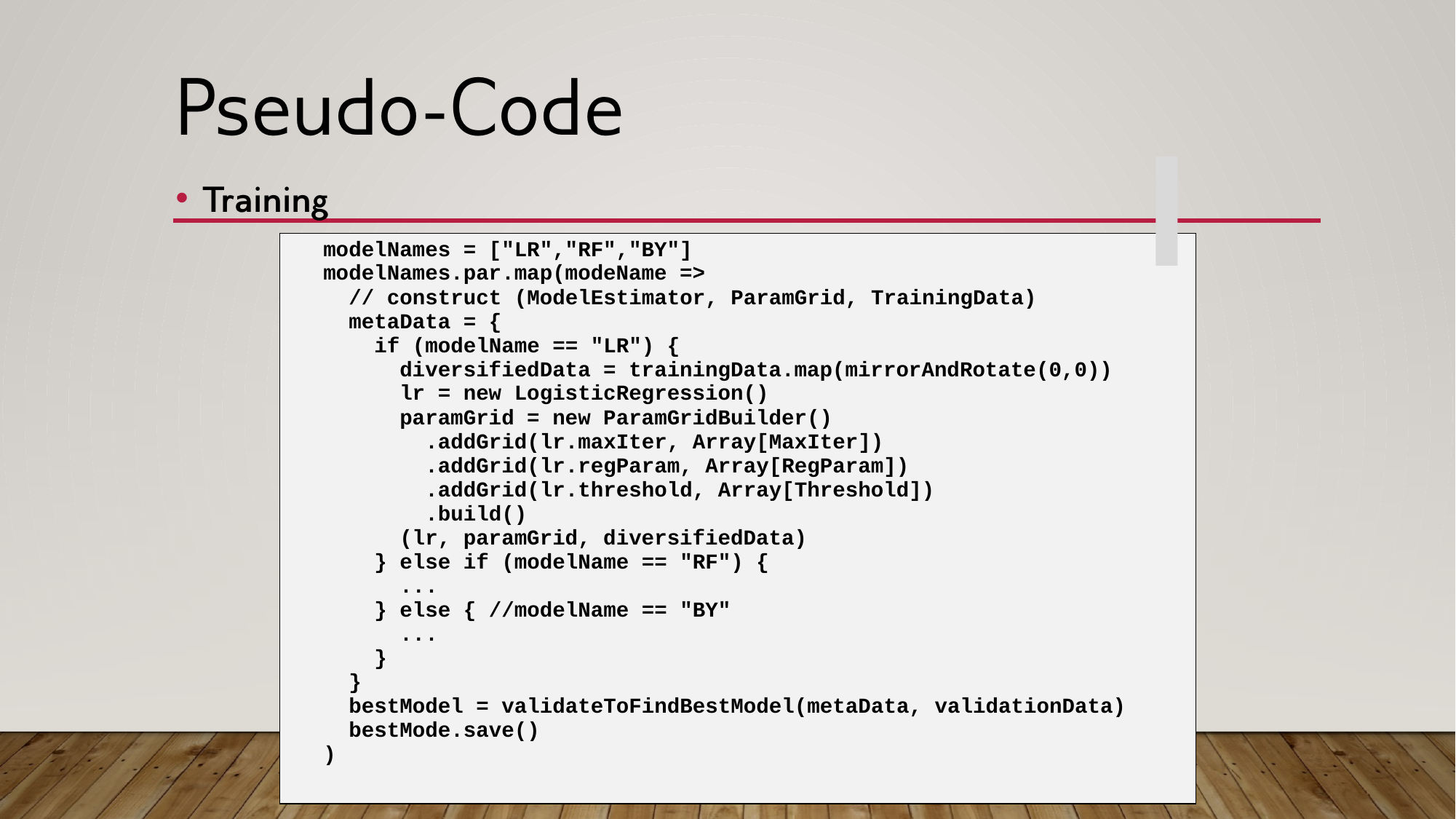

# Pseudo-Code
Training

| modelNames = ["LR","RF","BY"]    modelNames.par.map(modeName =>      // construct (ModelEstimator, ParamGrid, TrainingData)      metaData = {        if (modelName == "LR") {          diversifiedData = trainingData.map(mirrorAndRotate(0,0))          lr = new LogisticRegression()          paramGrid = new ParamGridBuilder()            .addGrid(lr.maxIter, Array[MaxIter])            .addGrid(lr.regParam, Array[RegParam])            .addGrid(lr.threshold, Array[Threshold])            .build()          (lr, paramGrid, diversifiedData)        } else if (modelName == "RF") {          ...        } else { //modelName == "BY"          ...        }      }      bestModel = validateToFindBestModel(metaData, validationData)      bestMode.save()    ) |
| --- |